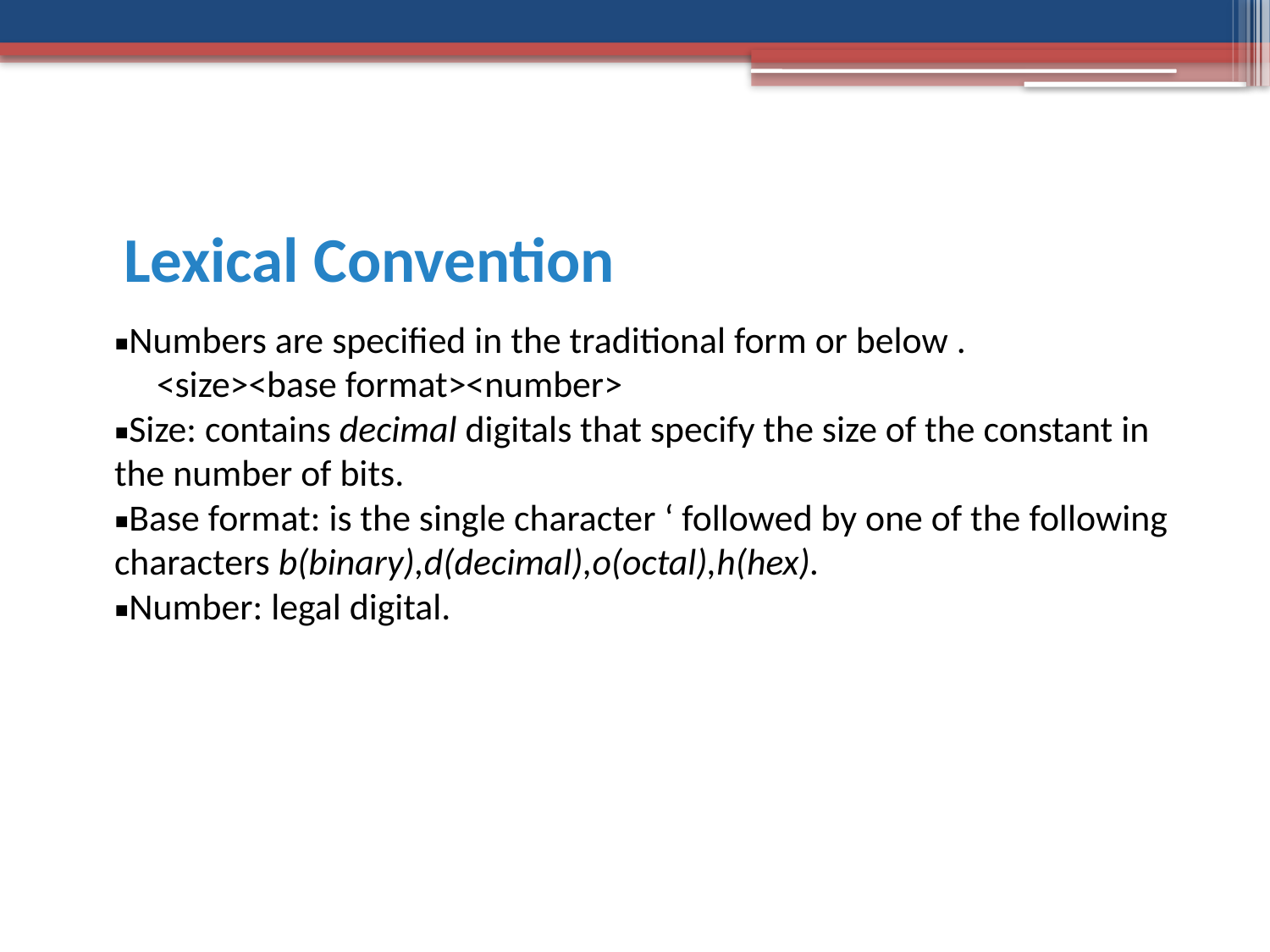

Lexical Convention
Numbers are specified in the traditional form or below .
     <size><base format><number>
Size: contains decimal digitals that specify the size of the constant in the number of bits.
Base format: is the single character ‘ followed by one of the following characters b(binary),d(decimal),o(octal),h(hex).
Number: legal digital.